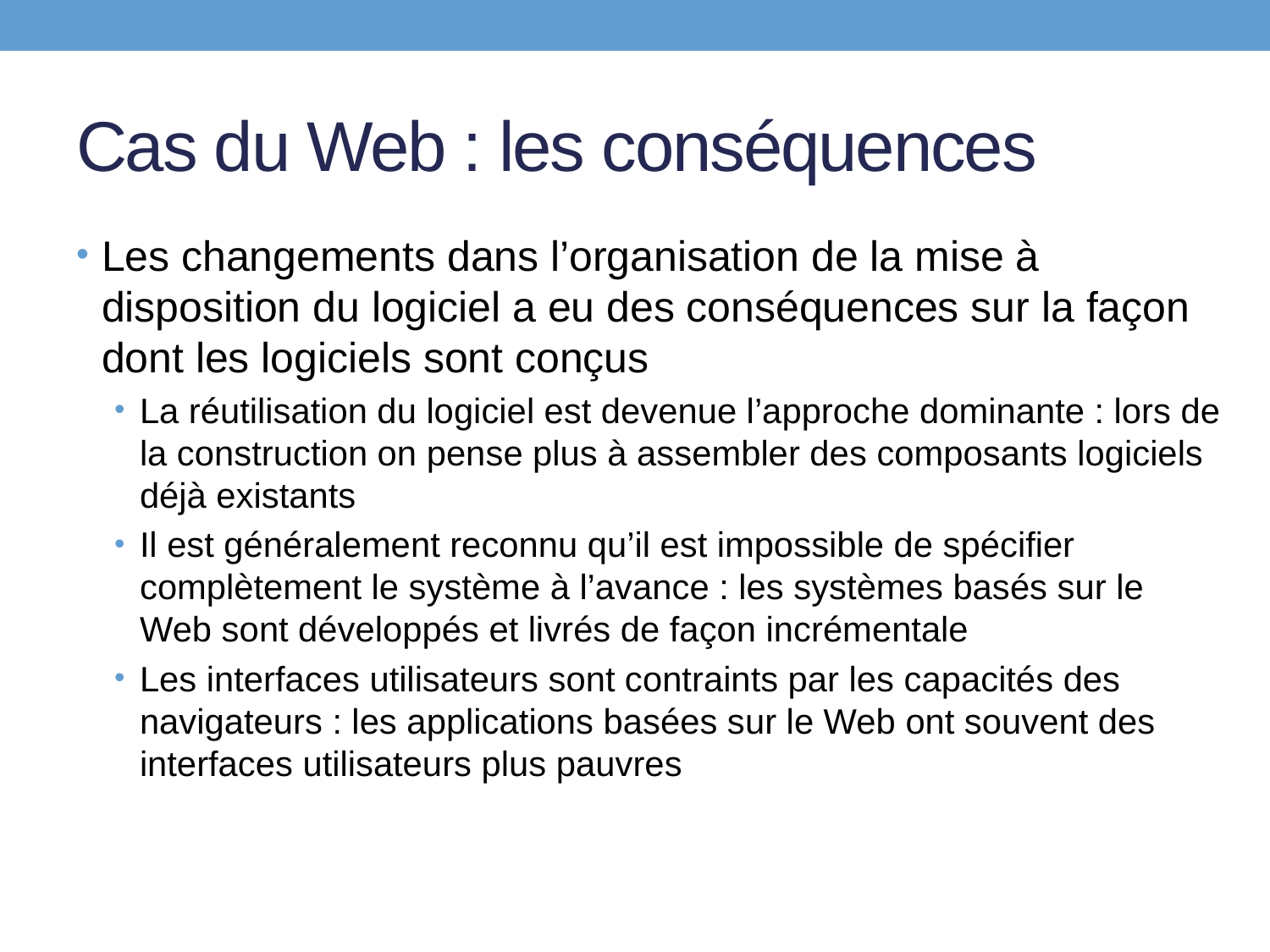

# Cas du Web : les conséquences
Les changements dans l’organisation de la mise à disposition du logiciel a eu des conséquences sur la façon dont les logiciels sont conçus
La réutilisation du logiciel est devenue l’approche dominante : lors de la construction on pense plus à assembler des composants logiciels déjà existants
Il est généralement reconnu qu’il est impossible de spécifier complètement le système à l’avance : les systèmes basés sur le Web sont développés et livrés de façon incrémentale
Les interfaces utilisateurs sont contraints par les capacités des navigateurs : les applications basées sur le Web ont souvent des interfaces utilisateurs plus pauvres